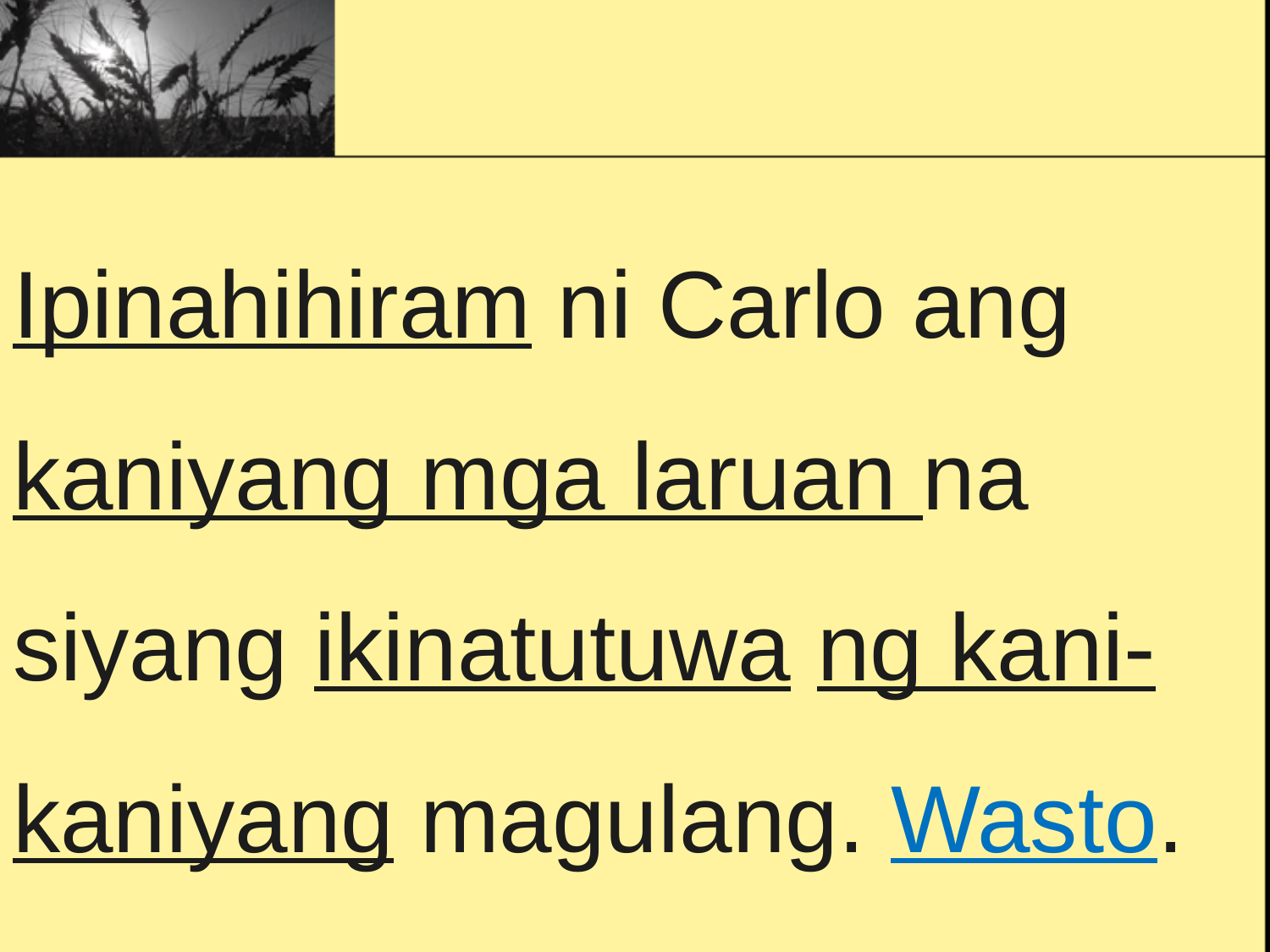

Ipinahihiram ni Carlo ang kaniyang mga laruan na siyang ikinatutuwa ng kani-kaniyang magulang. Wasto.